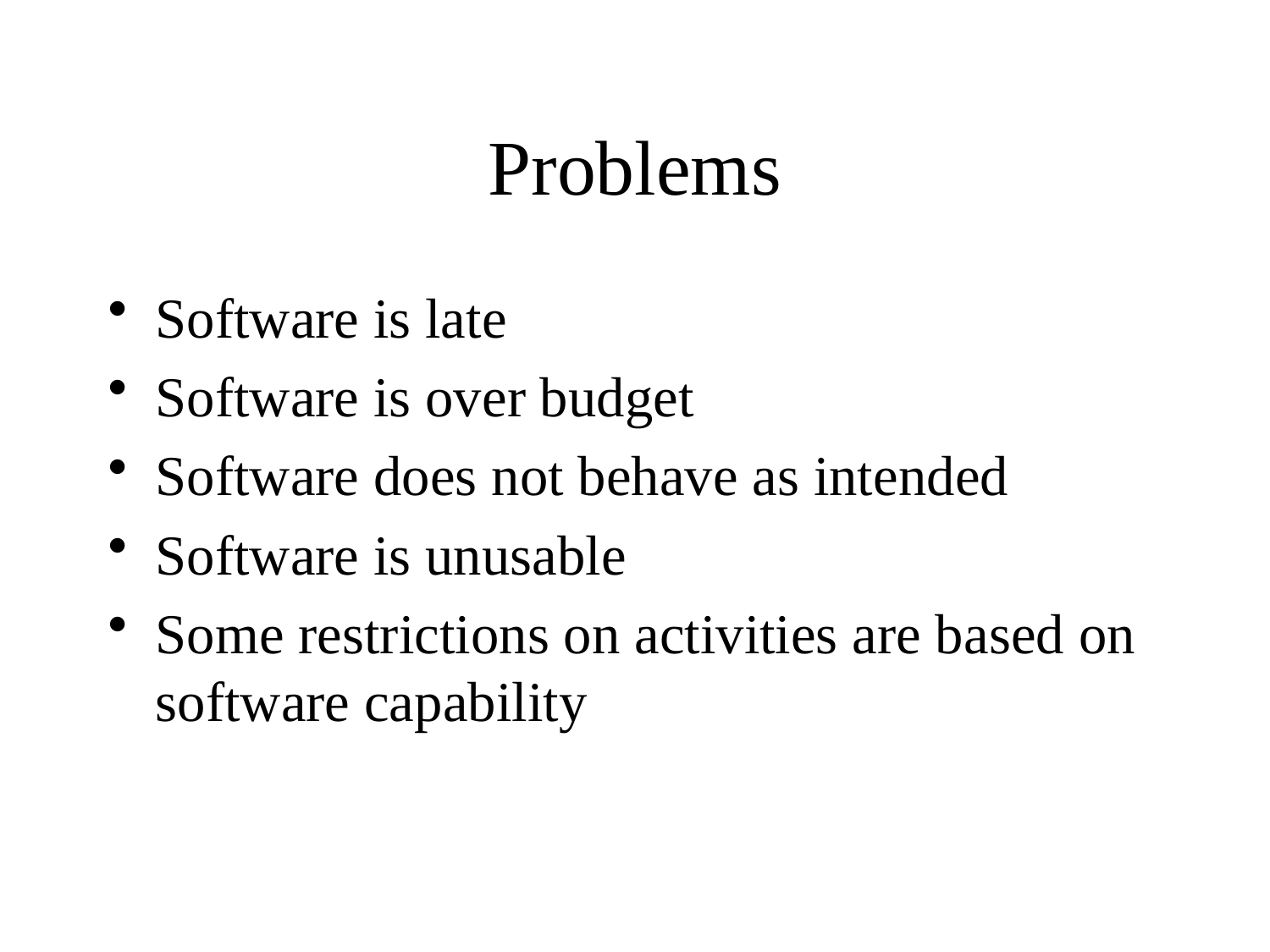

# Problems
Software is late
Software is over budget
Software does not behave as intended
Software is unusable
Some restrictions on activities are based on software capability